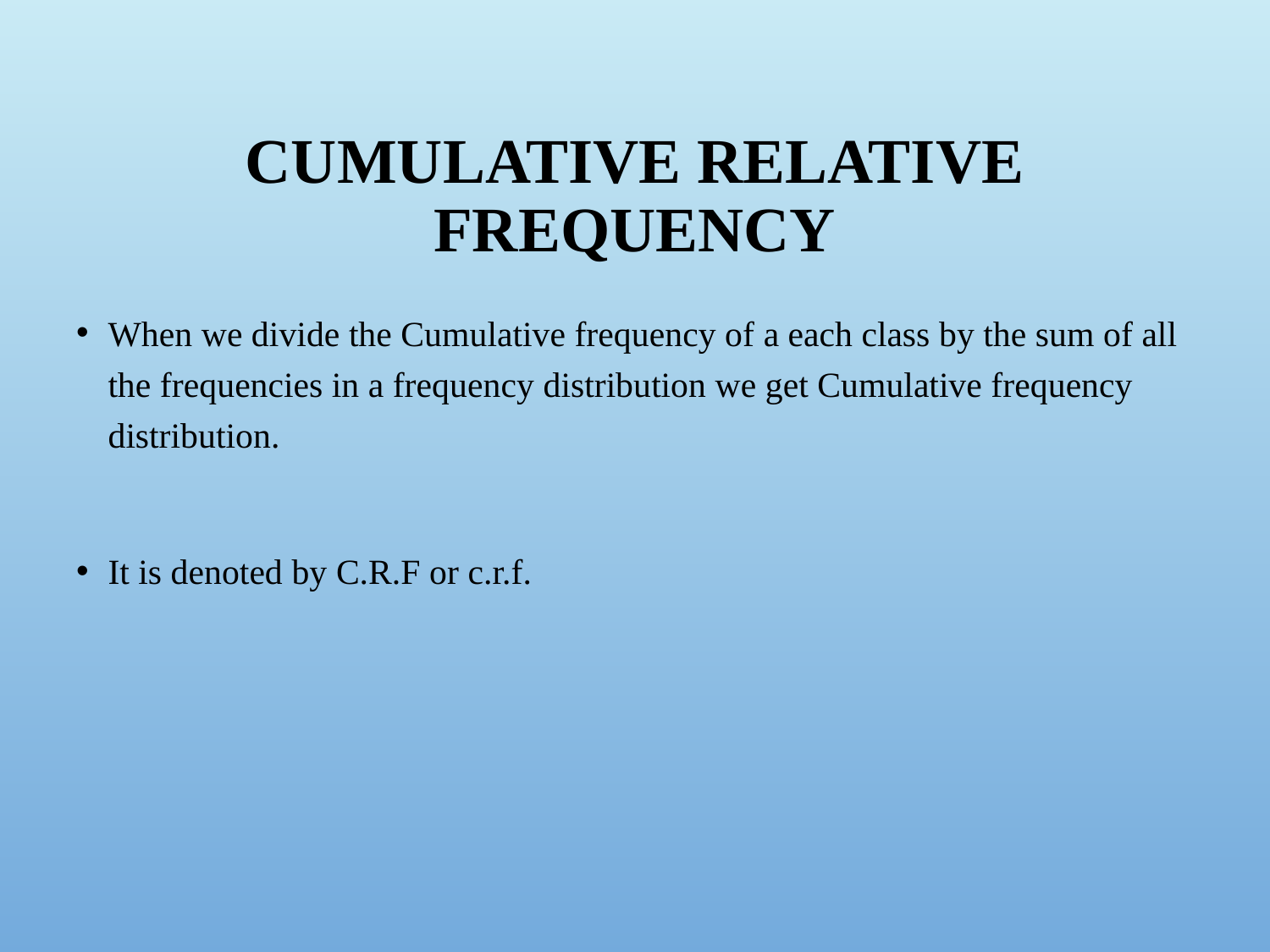

# Cumulative Relative Frequency
When we divide the Cumulative frequency of a each class by the sum of all the frequencies in a frequency distribution we get Cumulative frequency distribution.

It is denoted by C.R.F or c.r.f.